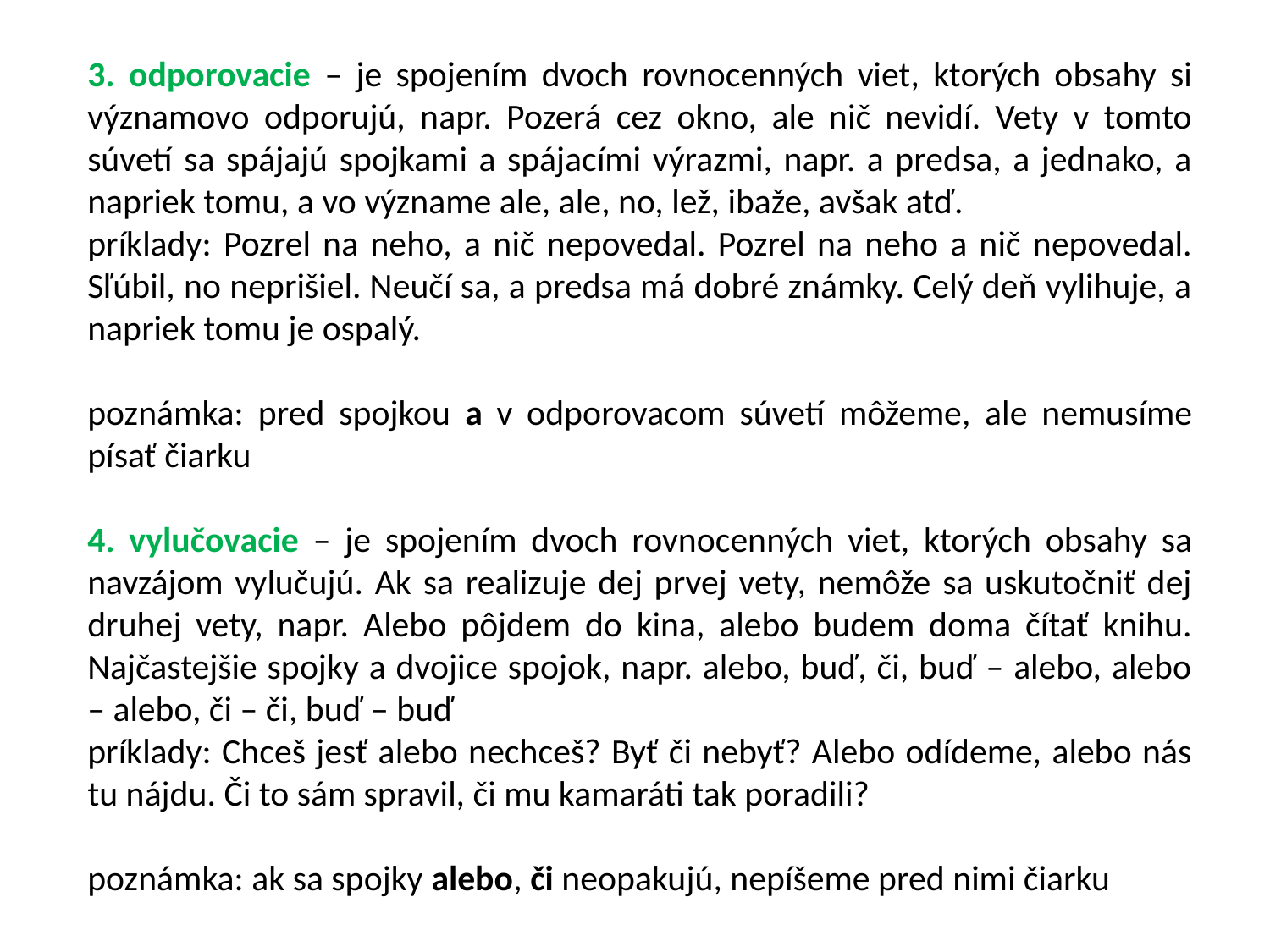

3. odporovacie – je spojením dvoch rovnocenných viet, ktorých obsahy si významovo odporujú, napr. Pozerá cez okno, ale nič nevidí. Vety v tomto súvetí sa spájajú spojkami a spájacími výrazmi, napr. a predsa, a jednako, a napriek tomu, a vo význame ale, ale, no, lež, ibaže, avšak atď.
príklady: Pozrel na neho, a nič nepovedal. Pozrel na neho a nič nepovedal. Sľúbil, no neprišiel. Neučí sa, a predsa má dobré známky. Celý deň vylihuje, a napriek tomu je ospalý.

poznámka: pred spojkou a v odporovacom súvetí môžeme, ale nemusíme písať čiarku

4. vylučovacie – je spojením dvoch rovnocenných viet, ktorých obsahy sa navzájom vylučujú. Ak sa realizuje dej prvej vety, nemôže sa uskutočniť dej druhej vety, napr. Alebo pôjdem do kina, alebo budem doma čítať knihu. Najčastejšie spojky a dvojice spojok, napr. alebo, buď, či, buď – alebo, alebo – alebo, či – či, buď – buď
príklady: Chceš jesť alebo nechceš? Byť či nebyť? Alebo odídeme, alebo nás tu nájdu. Či to sám spravil, či mu kamaráti tak poradili?

poznámka: ak sa spojky alebo, či neopakujú, nepíšeme pred nimi čiarku